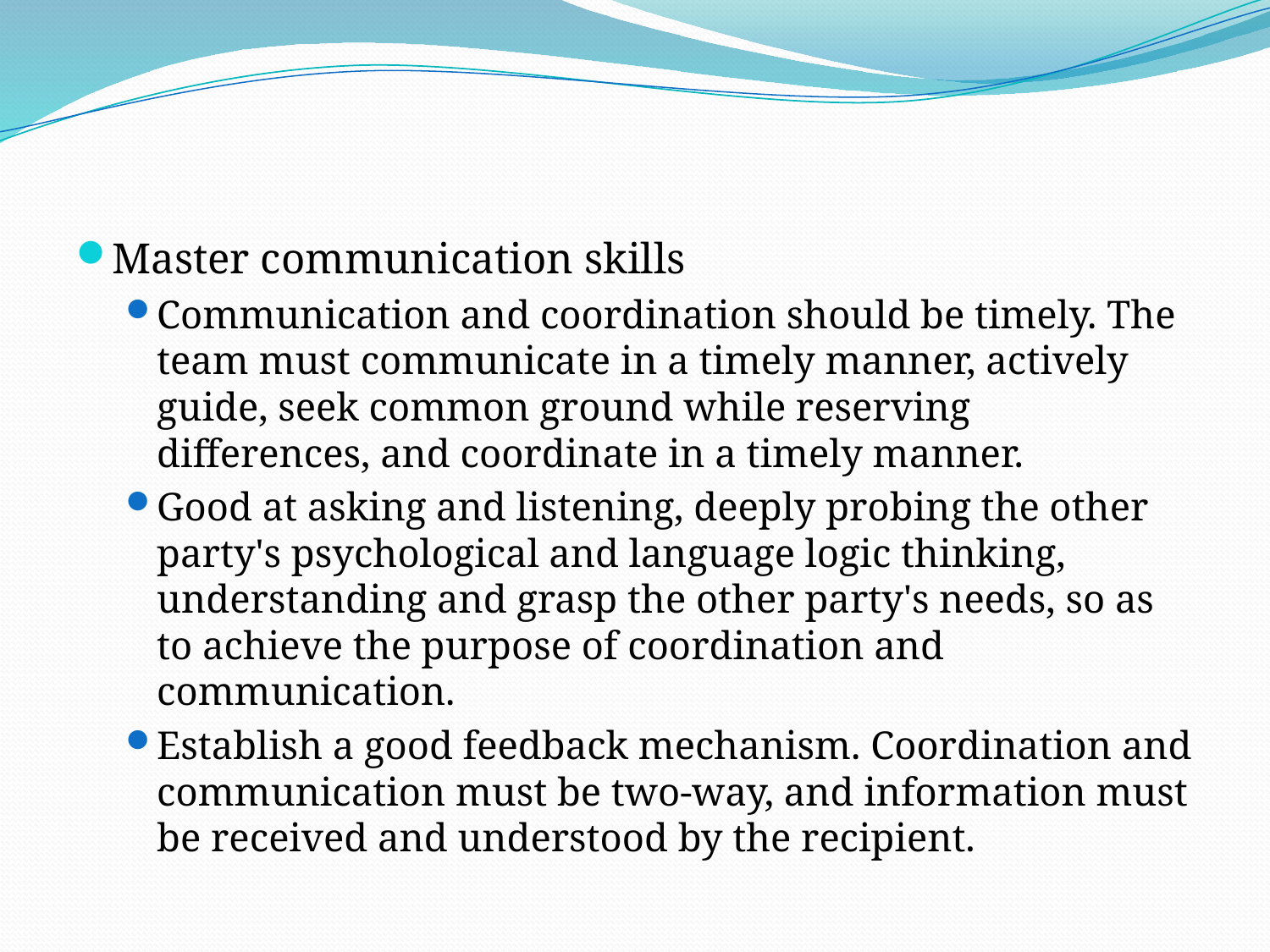

Master communication skills
Communication and coordination should be timely. The team must communicate in a timely manner, actively guide, seek common ground while reserving differences, and coordinate in a timely manner.
Good at asking and listening, deeply probing the other party's psychological and language logic thinking, understanding and grasp the other party's needs, so as to achieve the purpose of coordination and communication.
Establish a good feedback mechanism. Coordination and communication must be two-way, and information must be received and understood by the recipient.